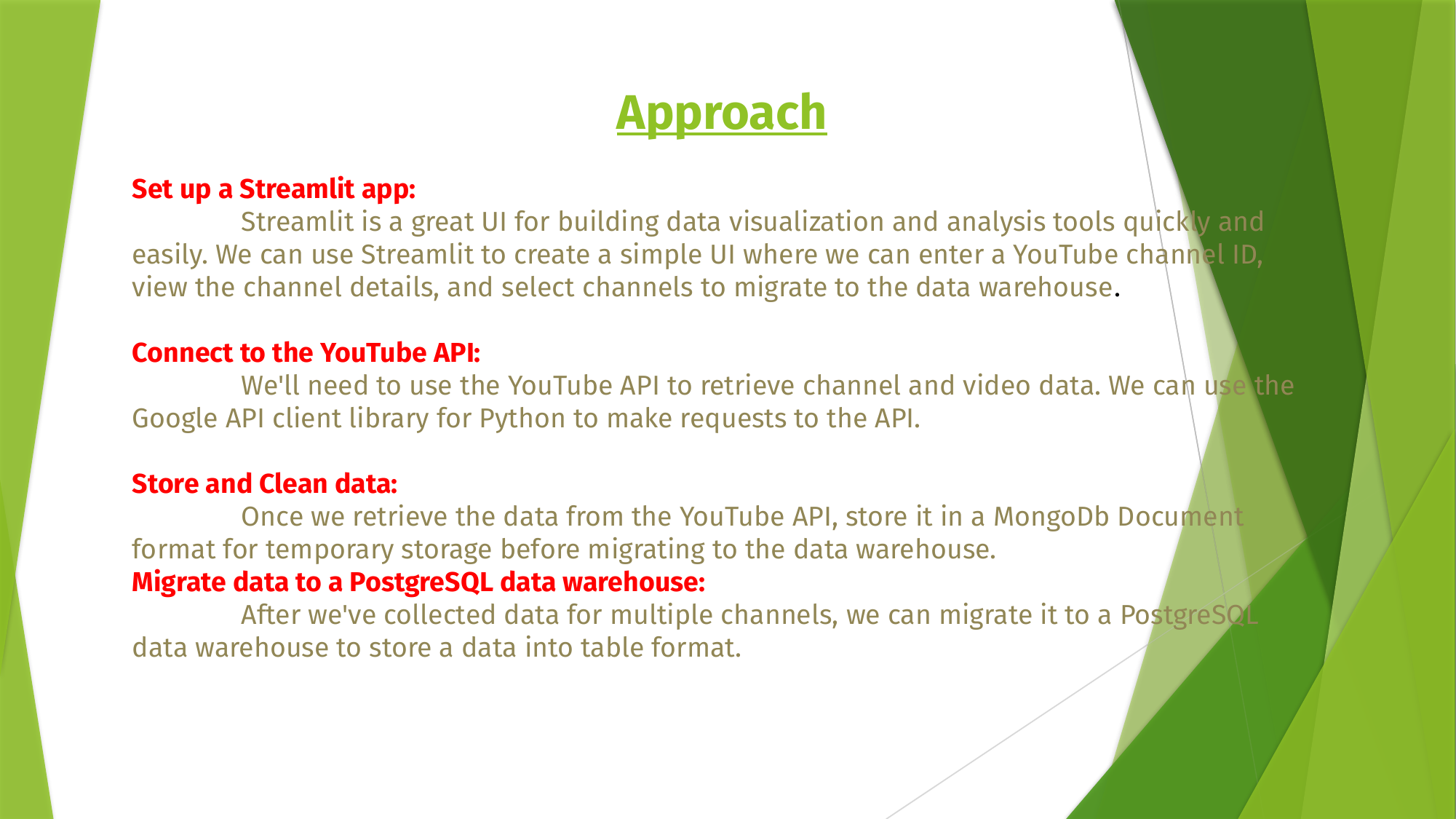

Approach

Set up a Streamlit app:
	Streamlit is a great UI for building data visualization and analysis tools quickly and easily. We can use Streamlit to create a simple UI where we can enter a YouTube channel ID, view the channel details, and select channels to migrate to the data warehouse.

Connect to the YouTube API:
	We'll need to use the YouTube API to retrieve channel and video data. We can use the Google API client library for Python to make requests to the API.

Store and Clean data:
	Once we retrieve the data from the YouTube API, store it in a MongoDb Document format for temporary storage before migrating to the data warehouse.
Migrate data to a PostgreSQL data warehouse:
	After we've collected data for multiple channels, we can migrate it to a PostgreSQL data warehouse to store a data into table format.